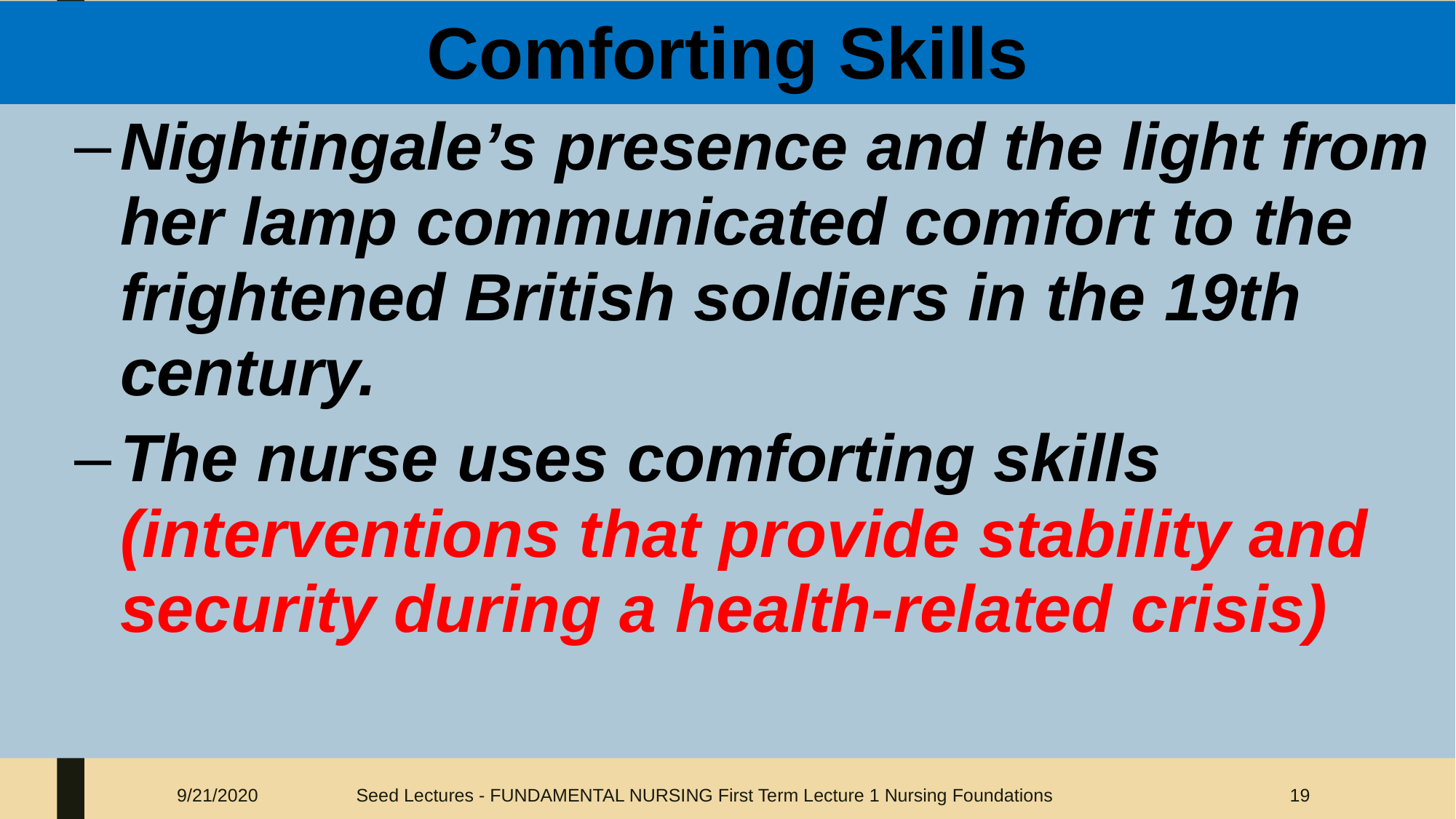

# Comforting Skills
Nightingale’s presence and the light from her lamp communicated comfort to the frightened British soldiers in the 19th century.
The nurse uses comforting skills (interventions that provide stability and security during a health-related crisis)
9/21/2020
Seed Lectures - FUNDAMENTAL NURSING First Term Lecture 1 Nursing Foundations
19